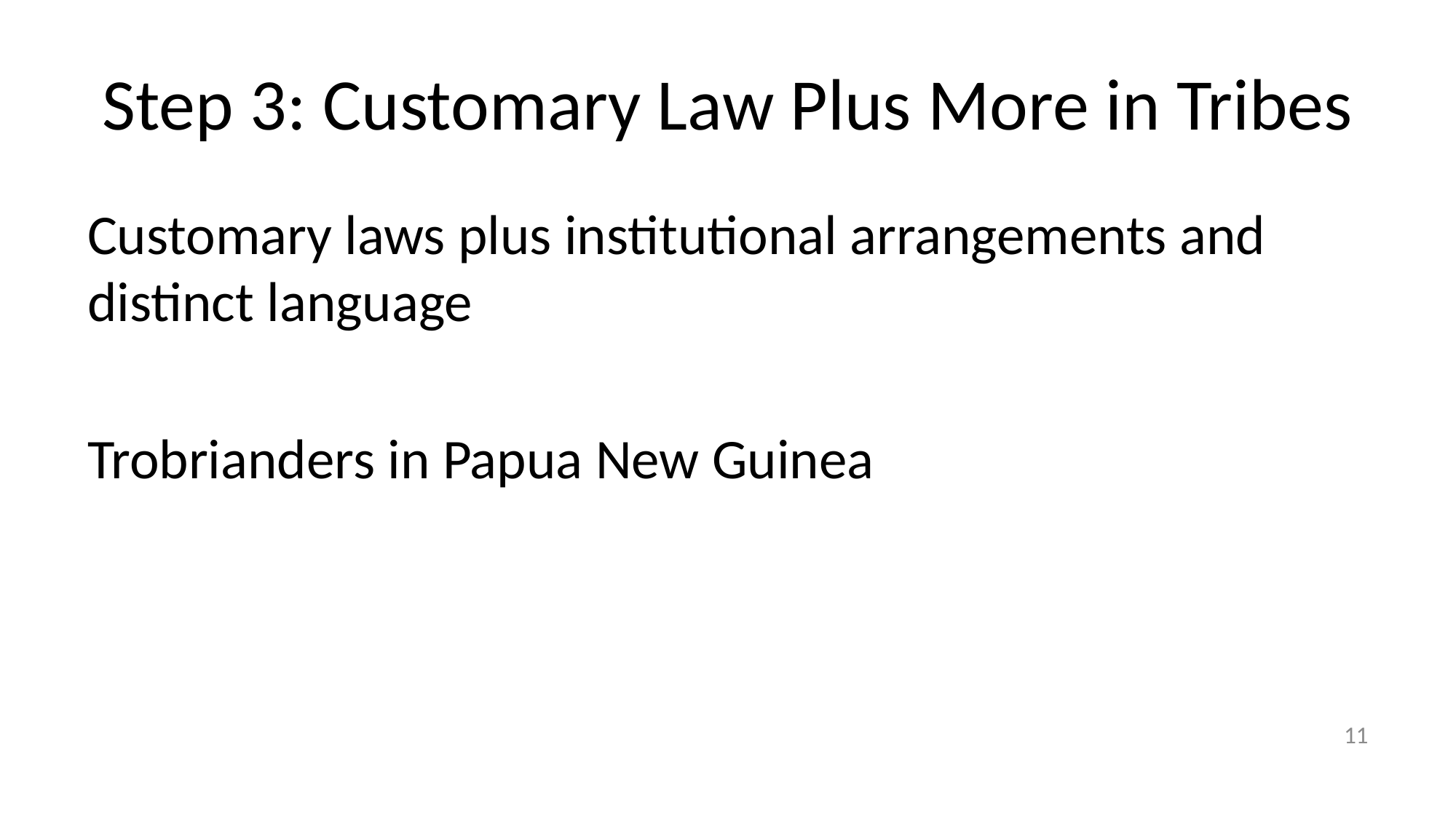

# Step 3: Customary Law Plus More in Tribes
Customary laws plus institutional arrangements and distinct language

Trobrianders in Papua New Guinea
11